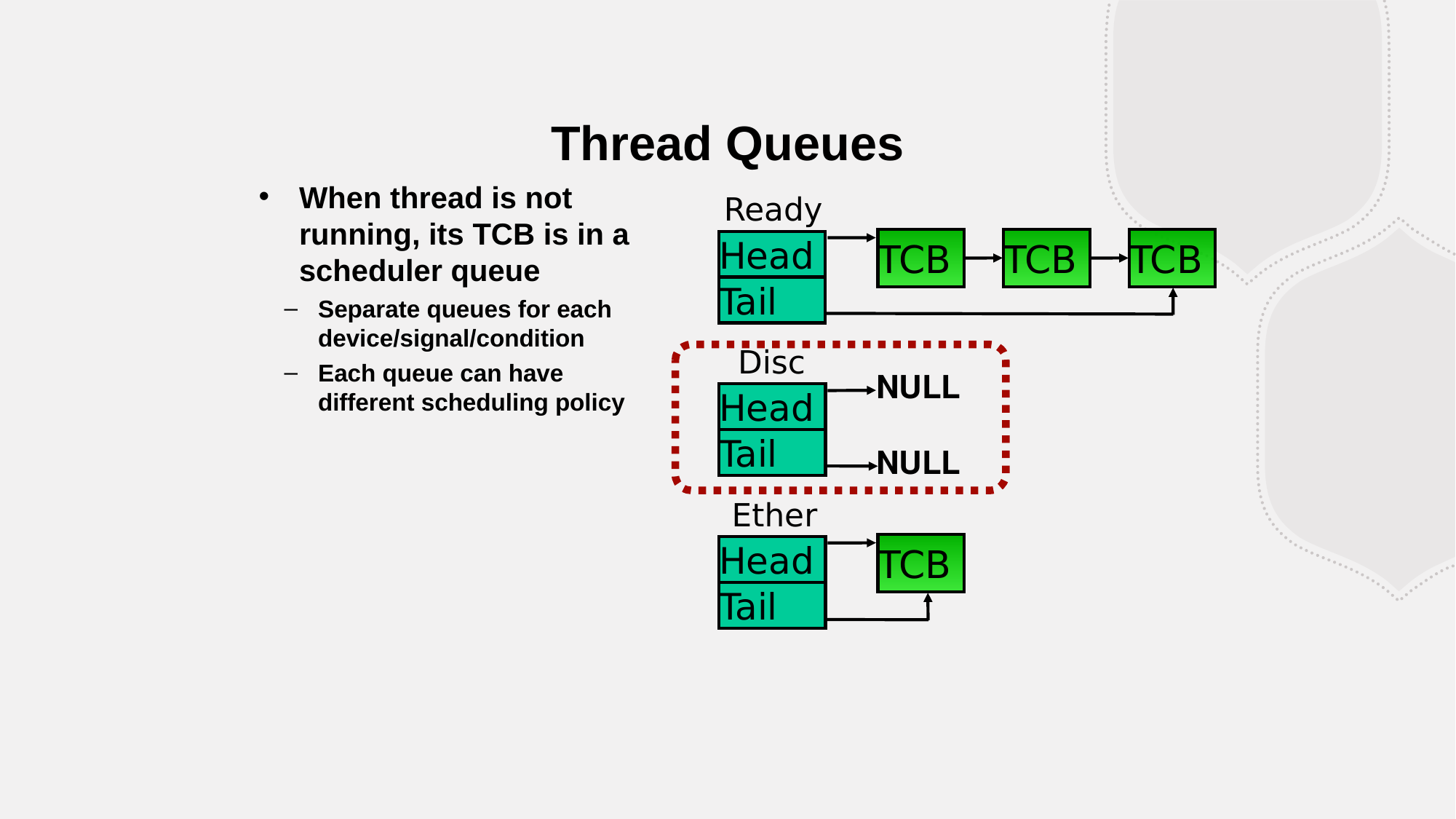

Thread Queues
When thread is not running, its TCB is in a scheduler queue
Separate queues for each device/signal/condition
Each queue can have different scheduling policy
Ready
TCB
TCB
TCB
Head

Tail

Disc

NULL
Head

Tail
NULL

Ether
TCB
Head

Tail